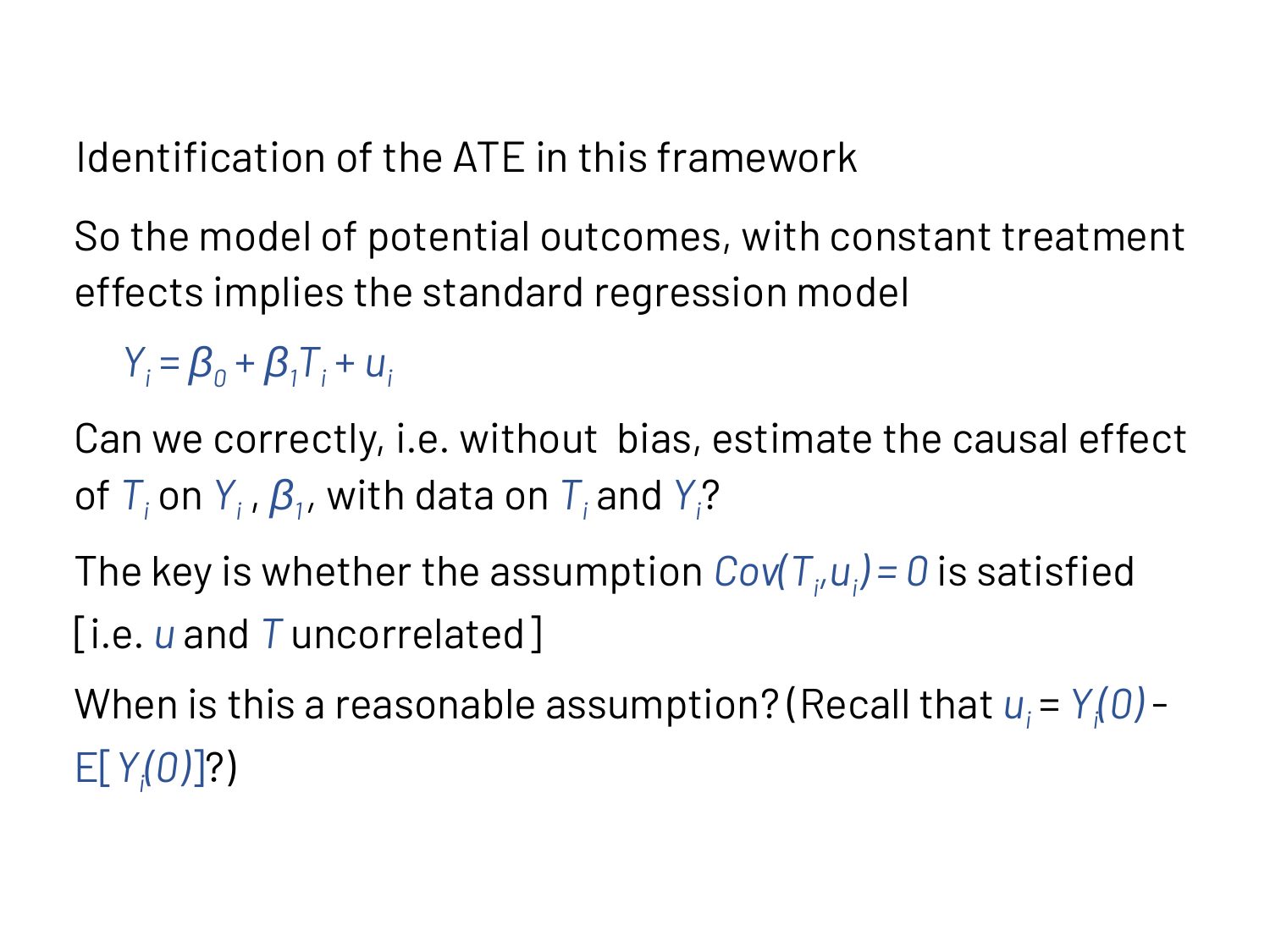

# Identification of the ATE in this framework
So the model of potential outcomes, with constant treatment effects implies the standard regression model
Yi = β0 + β1Ti + ui
Can we correctly, i.e. without  bias, estimate the causal effect of Ti on Yi , β1 , with data on Ti and Yi?
The key is whether the assumption Cov(Ti,ui) = 0 is satisfied [i.e. u and T uncorrelated]
When is this a reasonable assumption? (Recall that ui = Yi(0) - E[Yi(0)]?)